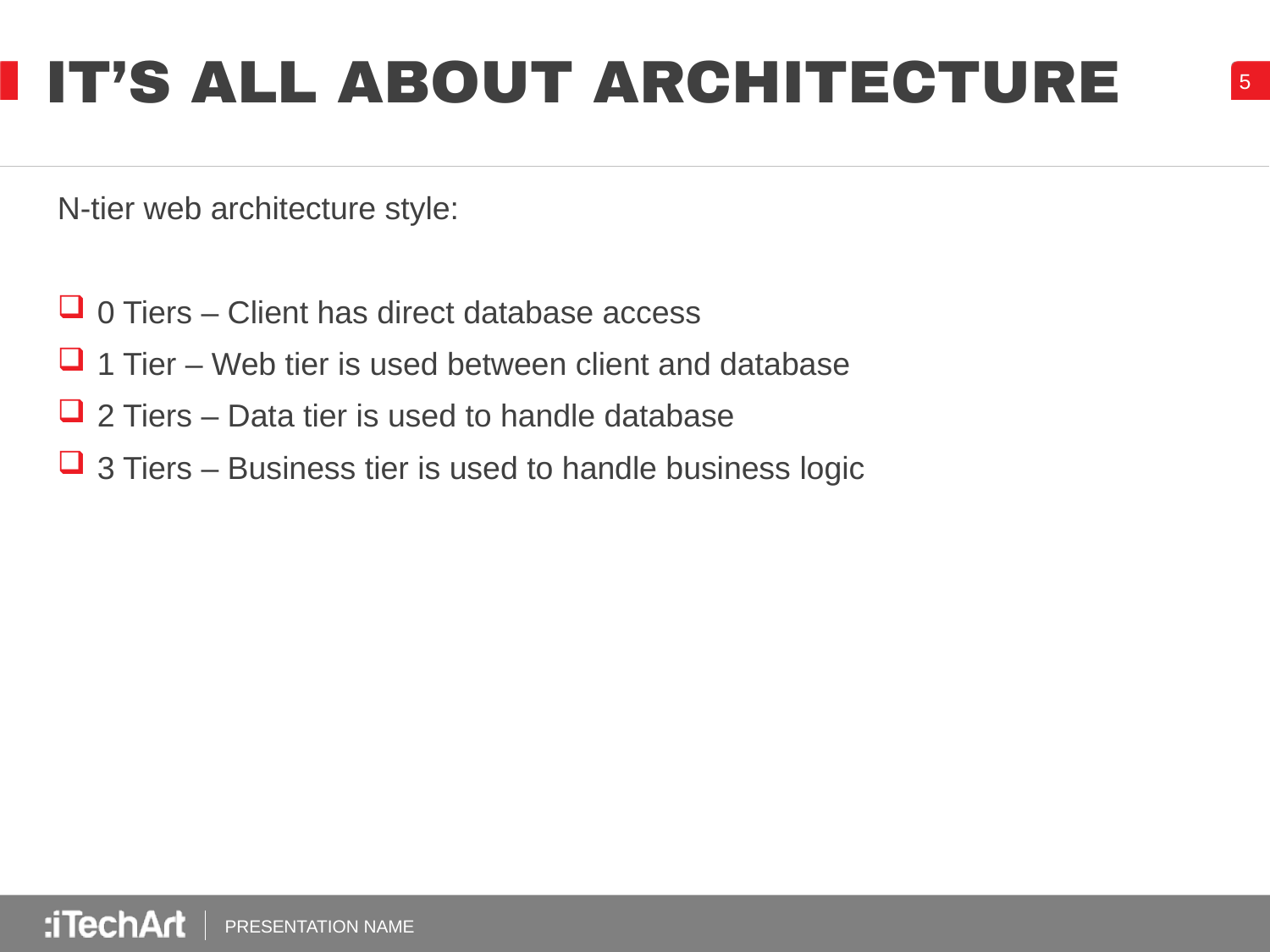

# IT’s ALL ABOUT architecture
N-tier web architecture style:

0 Tiers – Client has direct database access
1 Tier – Web tier is used between client and database
2 Tiers – Data tier is used to handle database
3 Tiers – Business tier is used to handle business logic
PRESENTATION NAME